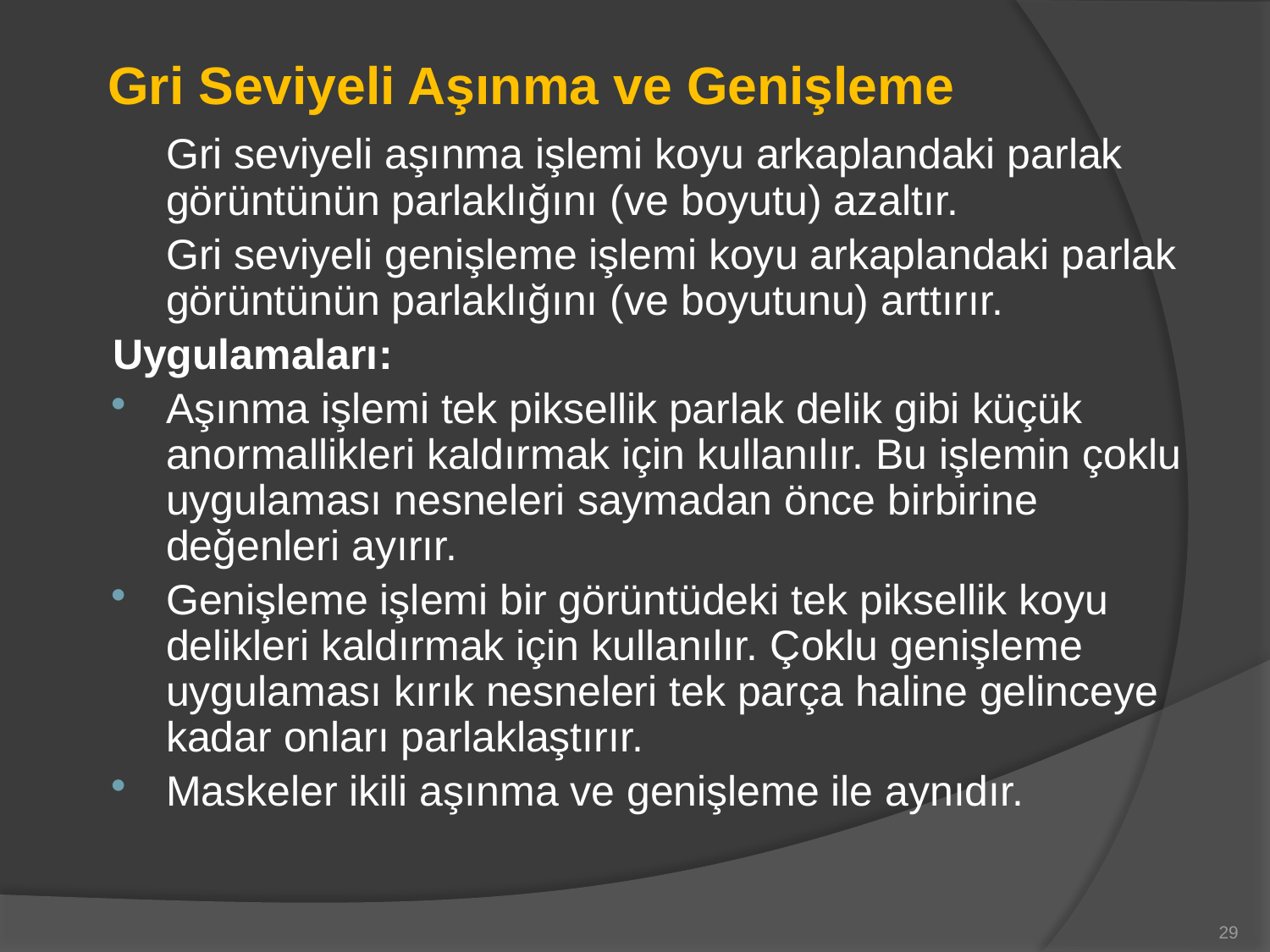

Gri Seviyeli Aşınma ve Genişleme
	Gri seviyeli aşınma işlemi koyu arkaplandaki parlak görüntünün parlaklığını (ve boyutu) azaltır.
	Gri seviyeli genişleme işlemi koyu arkaplandaki parlak görüntünün parlaklığını (ve boyutunu) arttırır.
Uygulamaları:
Aşınma işlemi tek piksellik parlak delik gibi küçük anormallikleri kaldırmak için kullanılır. Bu işlemin çoklu uygulaması nesneleri saymadan önce birbirine değenleri ayırır.
Genişleme işlemi bir görüntüdeki tek piksellik koyu delikleri kaldırmak için kullanılır. Çoklu genişleme uygulaması kırık nesneleri tek parça haline gelinceye kadar onları parlaklaştırır.
Maskeler ikili aşınma ve genişleme ile aynıdır.
29